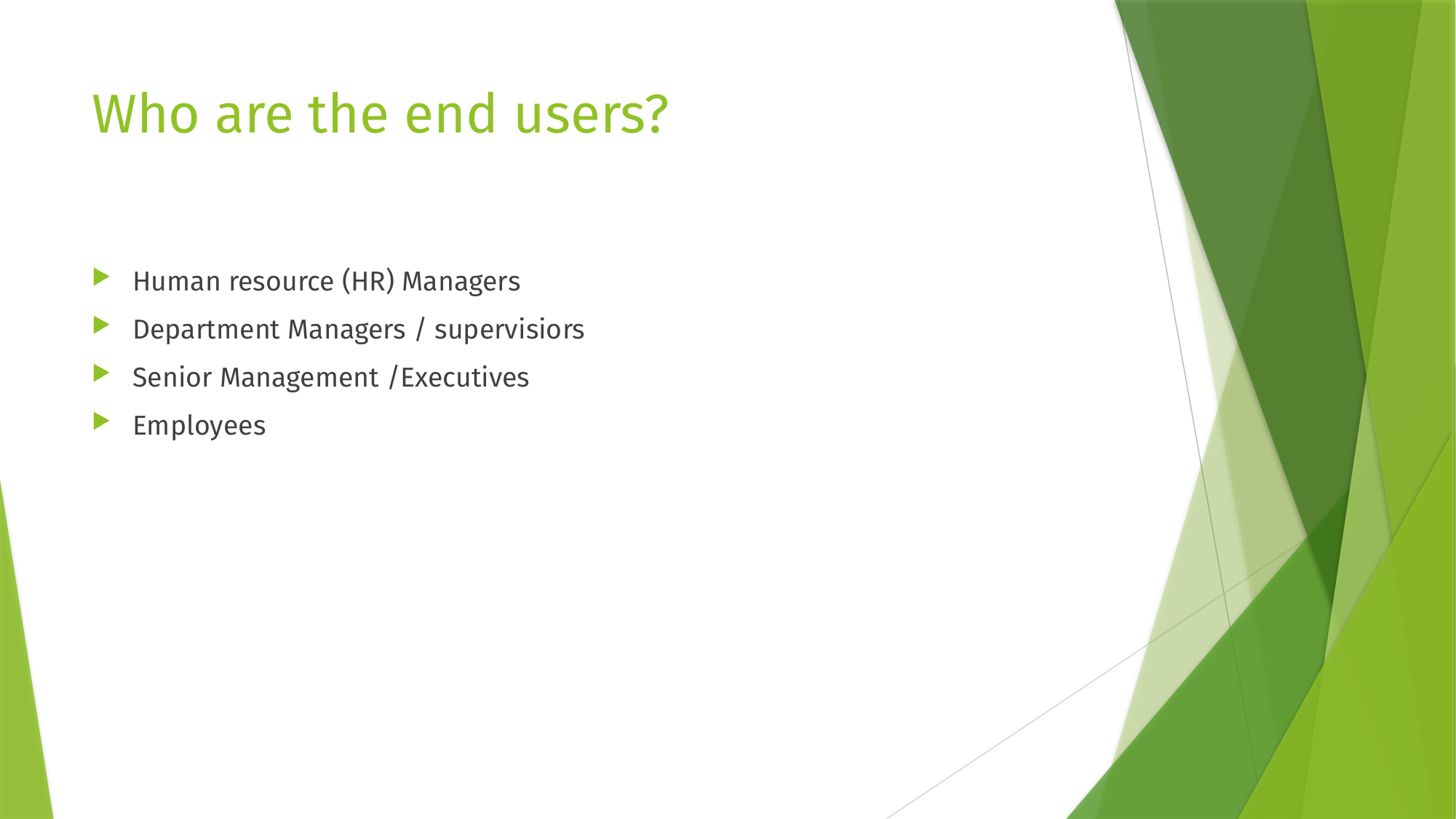

# Who are the end users?
Human resource (HR) Managers
Department Managers / supervisiors
Senior Management /Executives
Employees